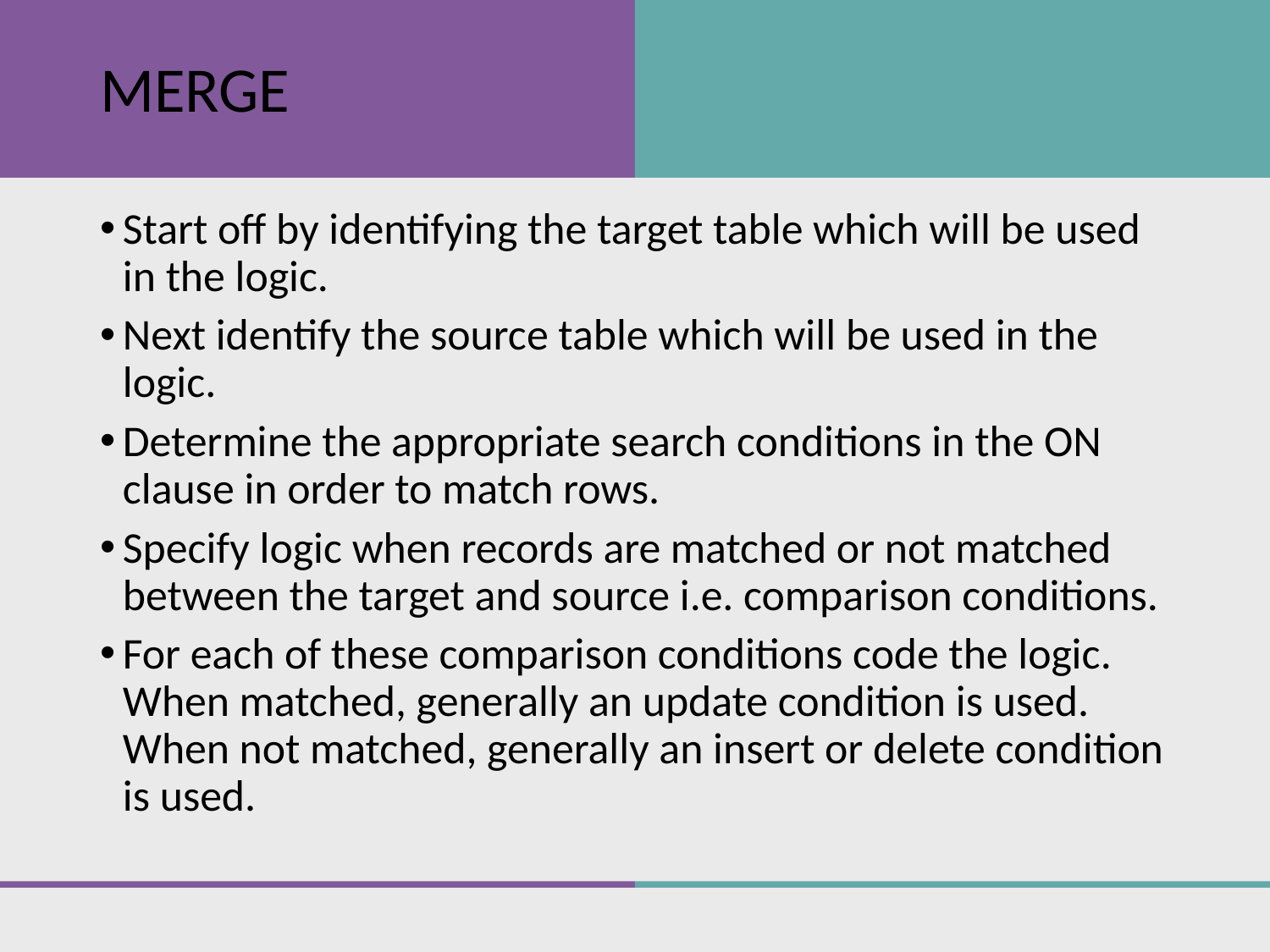

# MERGE
Start off by identifying the target table which will be used in the logic.
Next identify the source table which will be used in the logic.
Determine the appropriate search conditions in the ON clause in order to match rows.
Specify logic when records are matched or not matched between the target and source i.e. comparison conditions.
For each of these comparison conditions code the logic. When matched, generally an update condition is used. When not matched, generally an insert or delete condition is used.